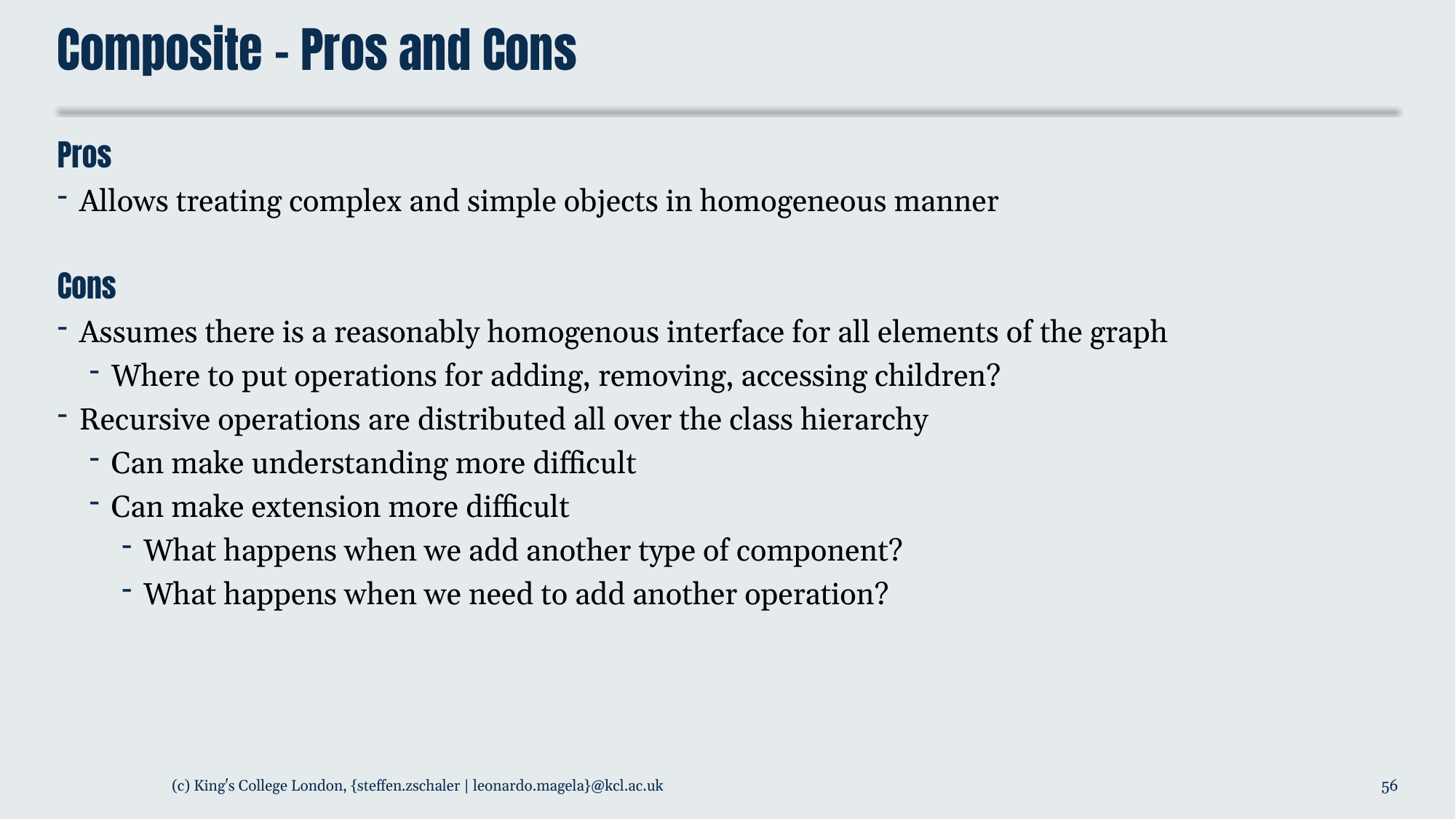

# Composite – Pros and Cons
Pros
Allows treating complex and simple objects in homogeneous manner

Cons
Assumes there is a reasonably homogenous interface for all elements of the graph
Where to put operations for adding, removing, accessing children?
Recursive operations are distributed all over the class hierarchy
Can make understanding more difficult
Can make extension more difficult
What happens when we add another type of component?
What happens when we need to add another operation?

(c) King's College London, {steffen.zschaler | leonardo.magela}@kcl.ac.uk
56